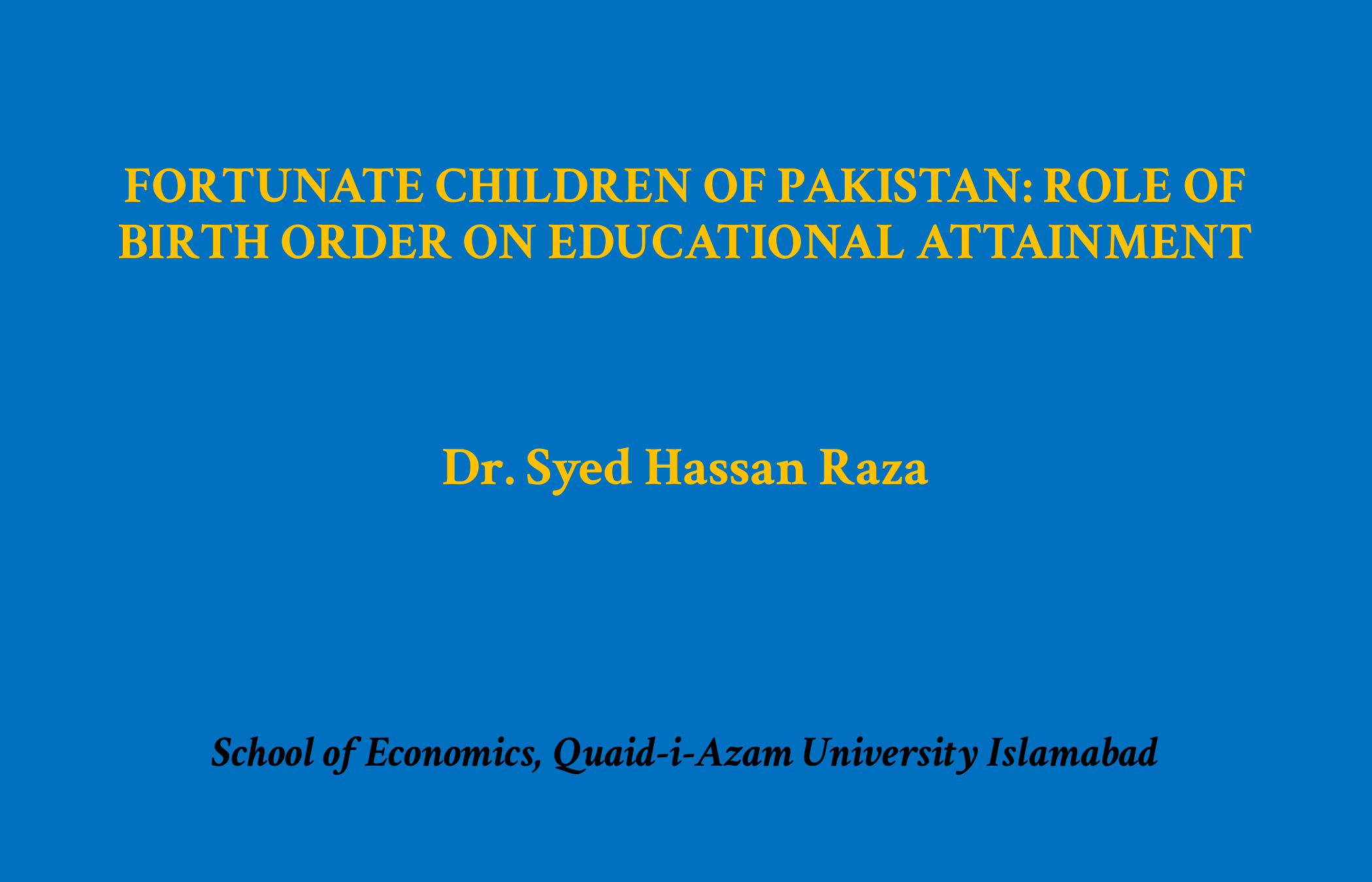

# FORTUNATE CHILDREN OF PAKISTAN: ROLE OF BIRTH ORDER ON EDUCATIONAL ATTAINMENT

Dr. Syed Hassan Raza

School of Economics, Quaid-i-Azam University Islamabad